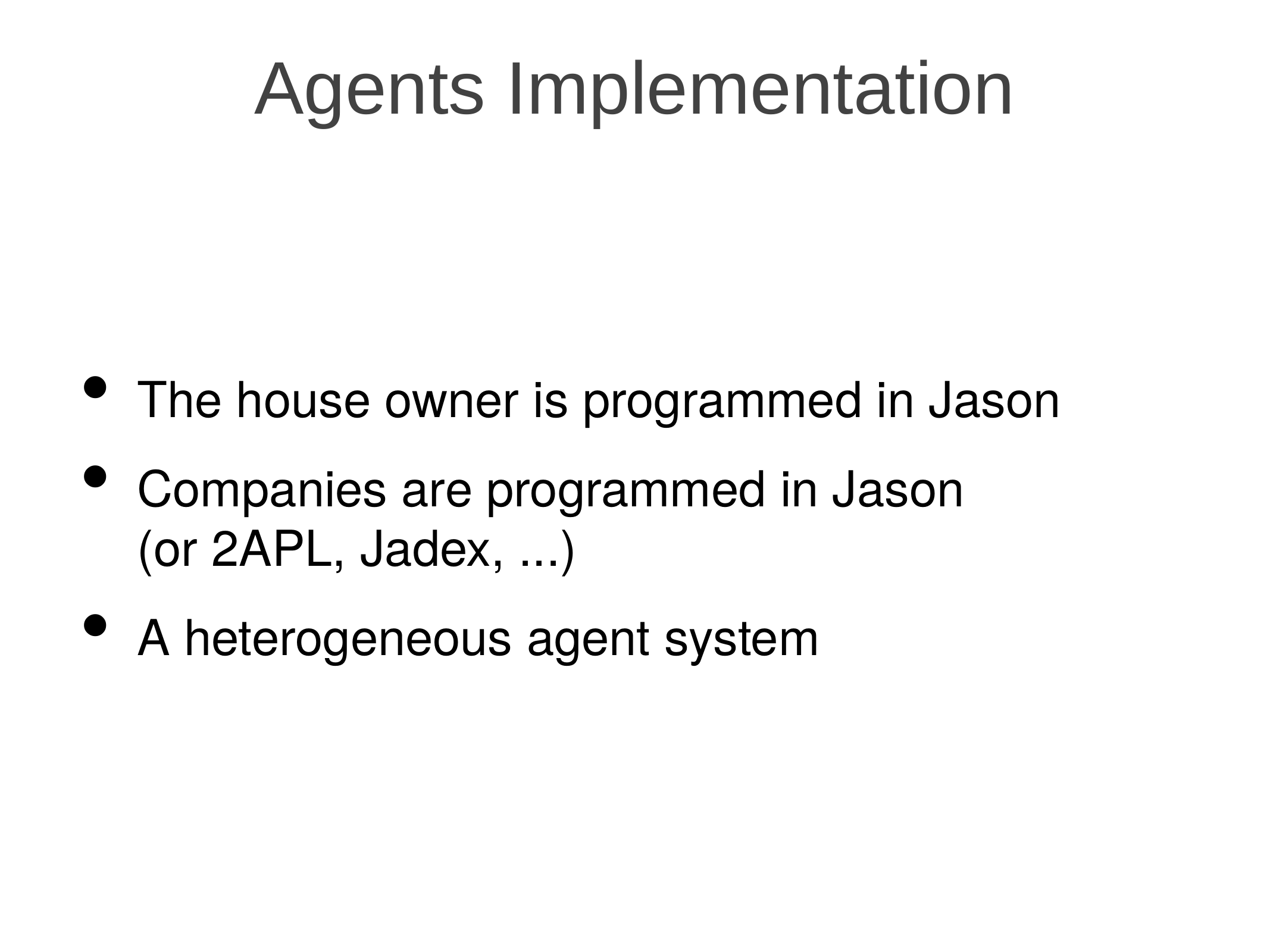

# Agents Implementation
The house owner is programmed in Jason
Companies are programmed in Jason
(or 2APL, Jadex, ...)
A heterogeneous agent system
7